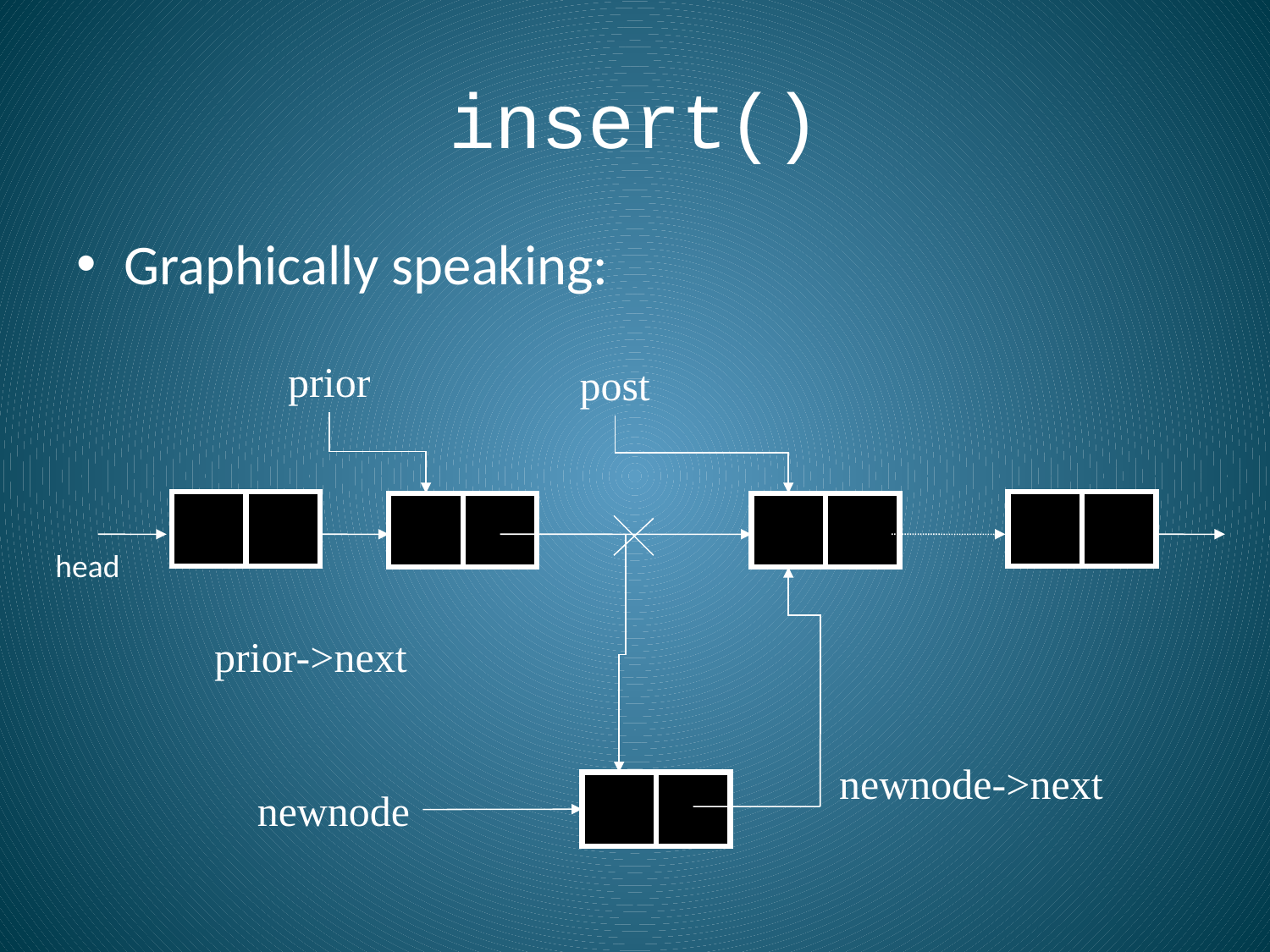

# insert()
Graphically speaking:
prior
post

head
prior->next

newnode->next

newnode